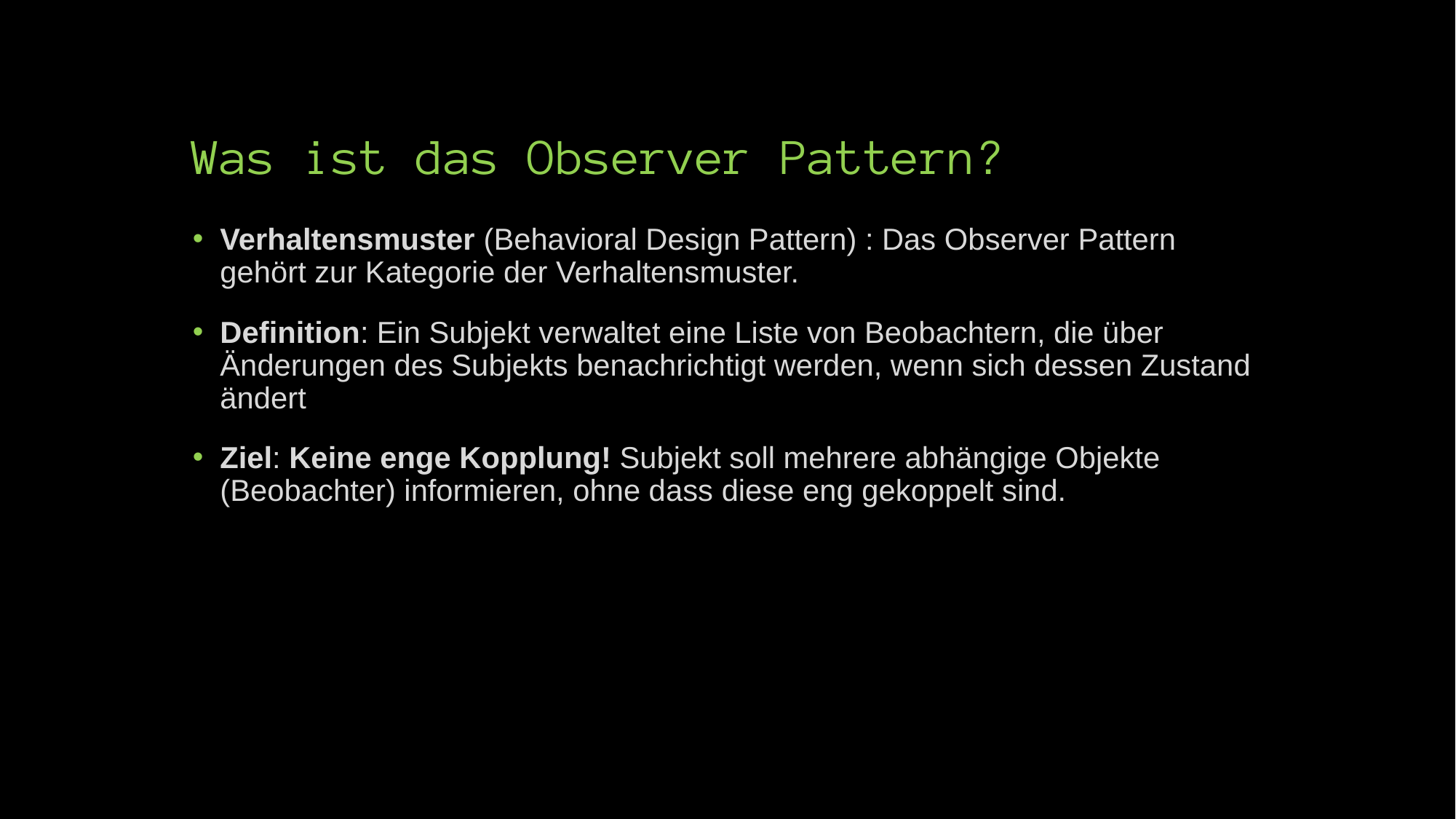

# Was ist das Observer Pattern?
Verhaltensmuster (Behavioral Design Pattern) : Das Observer Pattern gehört zur Kategorie der Verhaltensmuster.
Definition: Ein Subjekt verwaltet eine Liste von Beobachtern, die über Änderungen des Subjekts benachrichtigt werden, wenn sich dessen Zustand ändert
Ziel: Keine enge Kopplung! Subjekt soll mehrere abhängige Objekte (Beobachter) informieren, ohne dass diese eng gekoppelt sind.